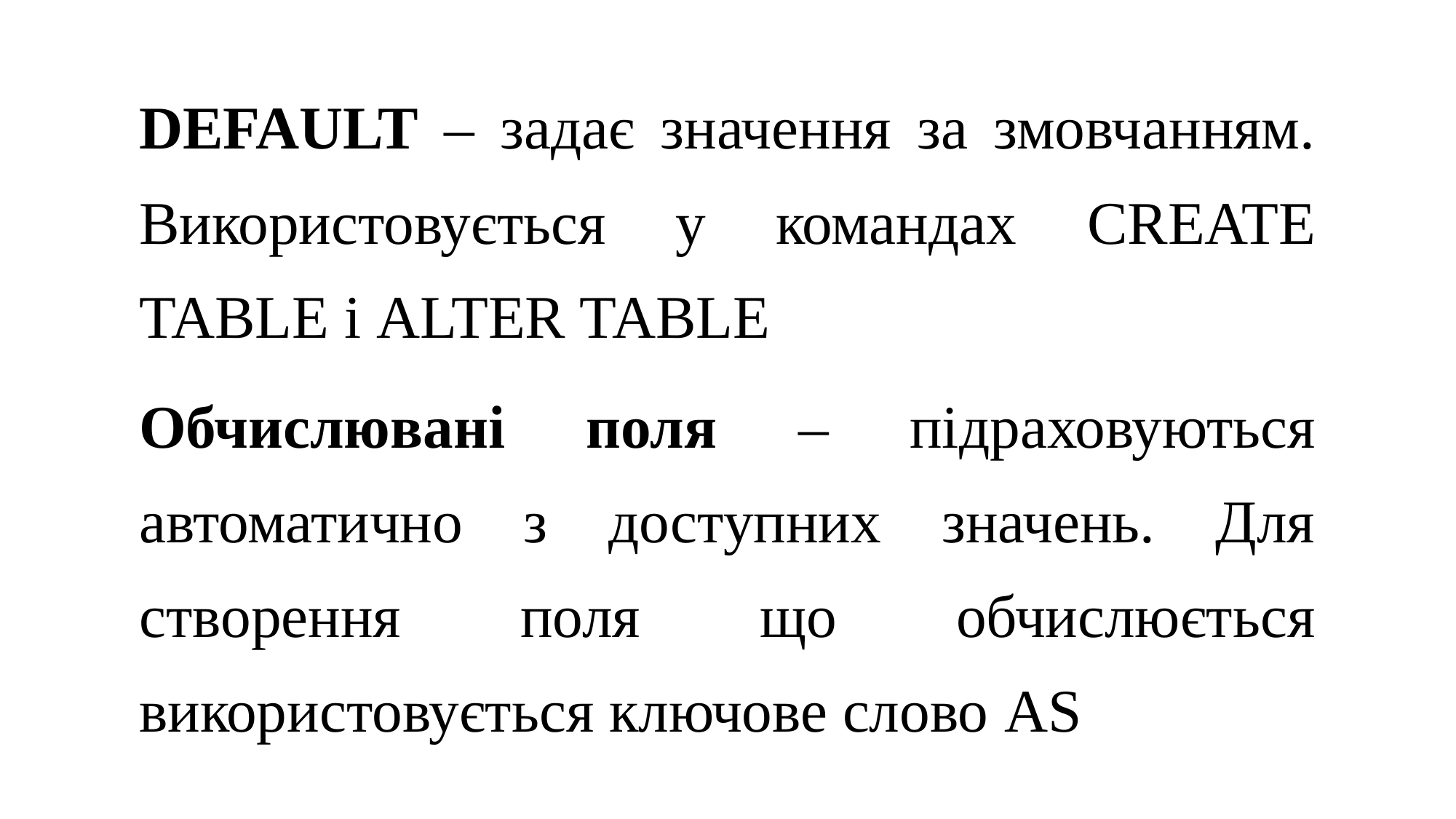

DEFAULT – задає значення за змовчанням. Використовується у командах CREATE TABLE і ALTER TABLE
Обчислювані поля – підраховуються автоматично з доступних значень. Для створення поля що обчислюється використовується ключове слово AS